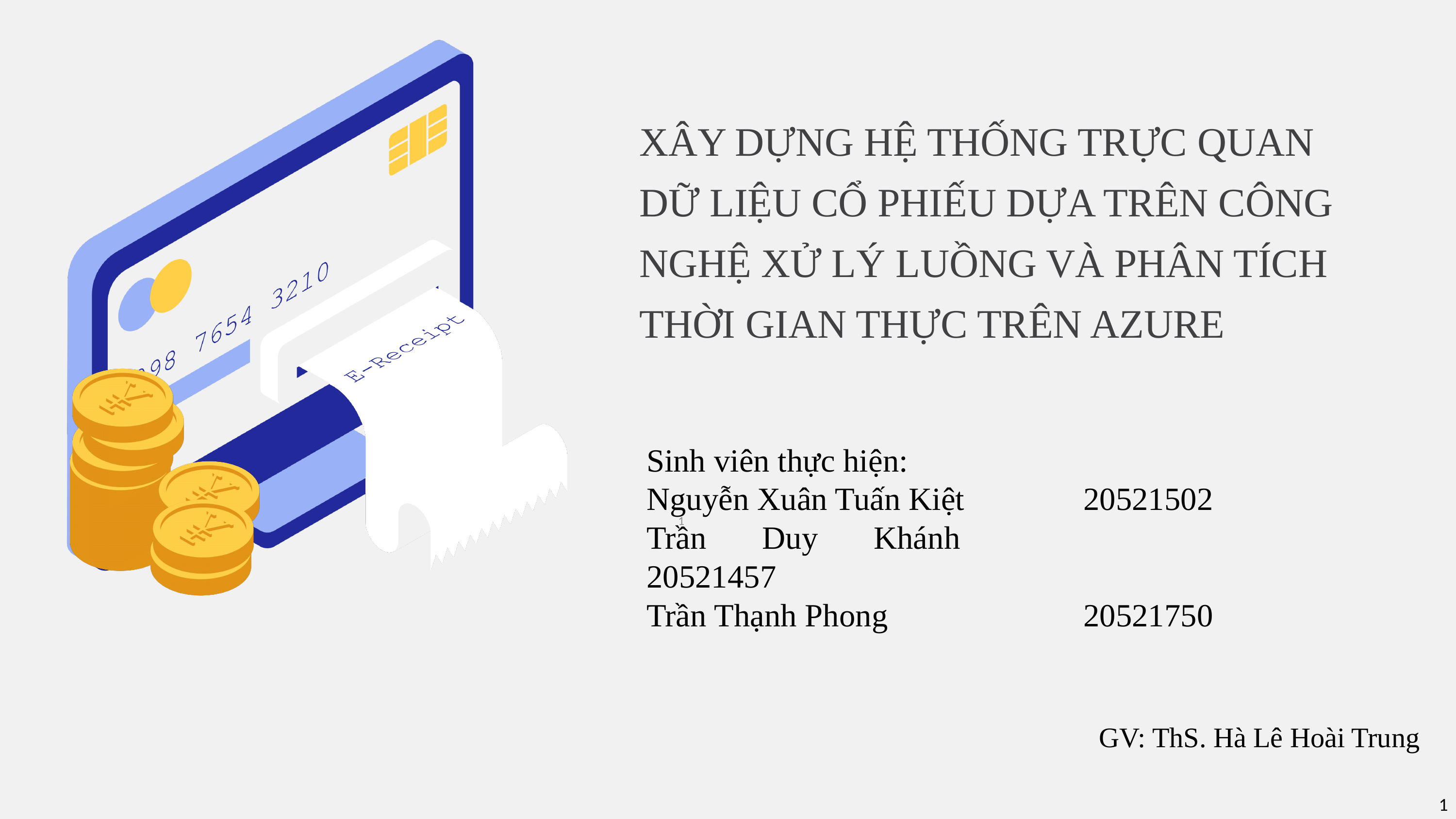

XÂY DỰNG HỆ THỐNG TRỰC QUAN DỮ LIỆU CỔ PHIẾU DỰA TRÊN CÔNG NGHỆ XỬ LÝ LUỒNG VÀ PHÂN TÍCH THỜI GIAN THỰC TRÊN AZURE

Sinh viên thực hiện:
Nguyễn Xuân Tuấn Kiệt	     	20521502
Trần Duy Khánh				20521457
Trần Thạnh Phong			20521750
1
GV: ThS. Hà Lê Hoài Trung
1